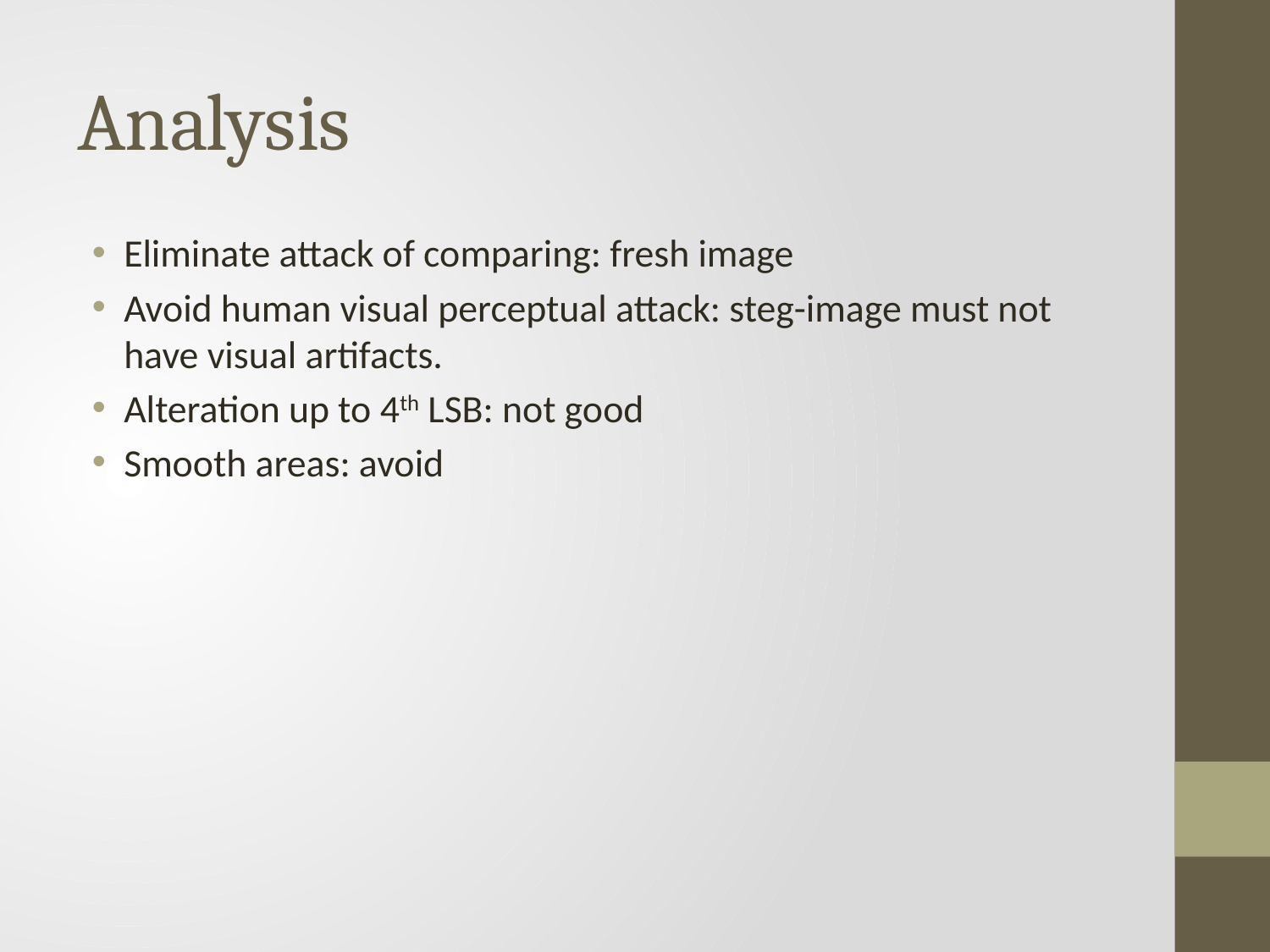

# Analysis
Eliminate attack of comparing: fresh image
Avoid human visual perceptual attack: steg-image must not have visual artifacts.
Alteration up to 4th LSB: not good
Smooth areas: avoid